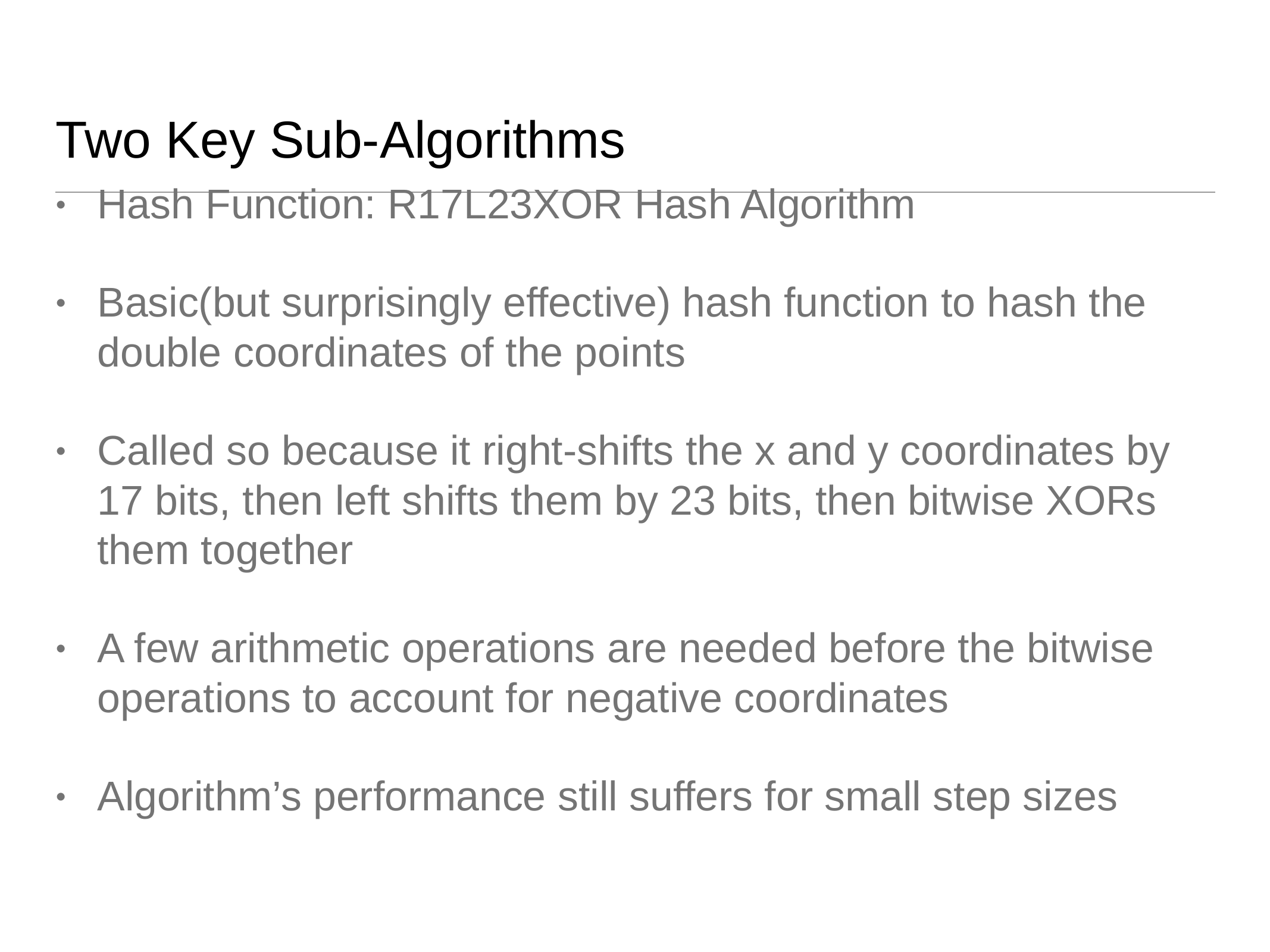

# Two Key Sub-Algorithms
Hash Function: R17L23XOR Hash Algorithm
Basic(but surprisingly effective) hash function to hash the double coordinates of the points
Called so because it right-shifts the x and y coordinates by 17 bits, then left shifts them by 23 bits, then bitwise XORs them together
A few arithmetic operations are needed before the bitwise operations to account for negative coordinates
Algorithm’s performance still suffers for small step sizes